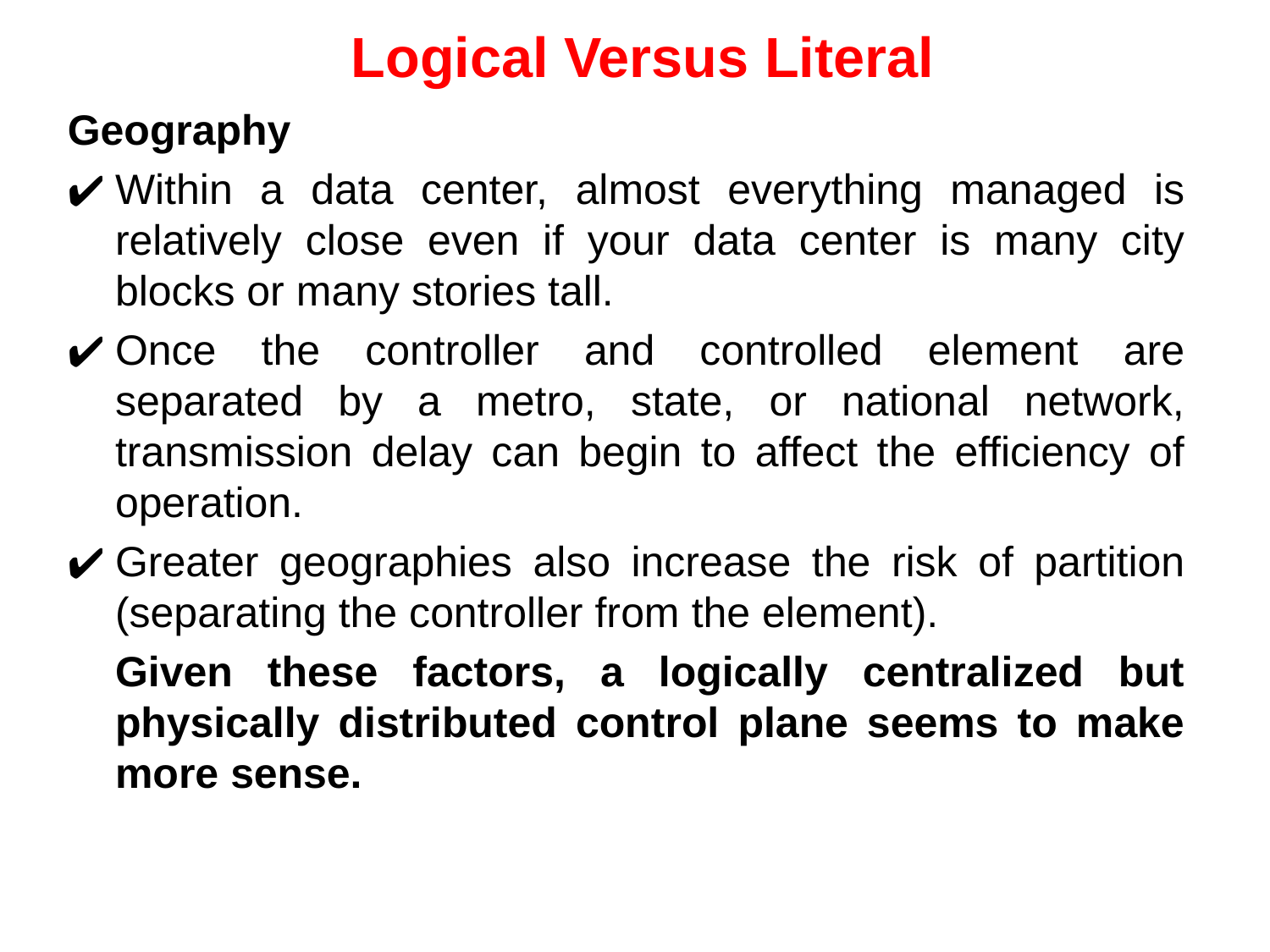

# Logical Versus Literal
Geography
Within a data center, almost everything managed is relatively close even if your data center is many city blocks or many stories tall.
Once the controller and controlled element are separated by a metro, state, or national network, transmission delay can begin to affect the efficiency of operation.
Greater geographies also increase the risk of partition (separating the controller from the element).
Given these factors, a logically centralized but physically distributed control plane seems to make more sense.